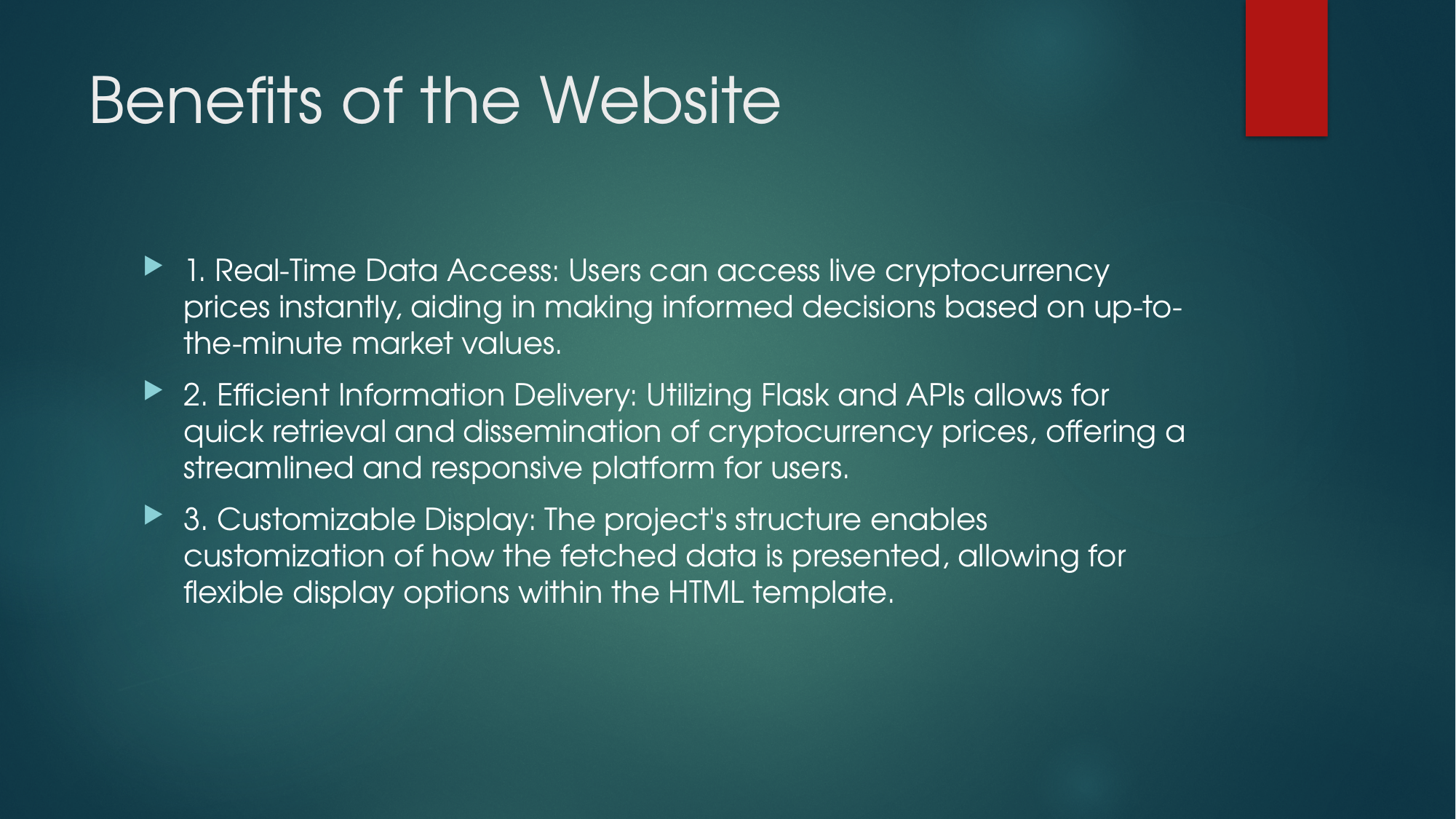

# Benefits of the Website
1. Real-Time Data Access: Users can access live cryptocurrency prices instantly, aiding in making informed decisions based on up-to-the-minute market values.
2. Efficient Information Delivery: Utilizing Flask and APIs allows for quick retrieval and dissemination of cryptocurrency prices, offering a streamlined and responsive platform for users.
3. Customizable Display: The project's structure enables customization of how the fetched data is presented, allowing for flexible display options within the HTML template.